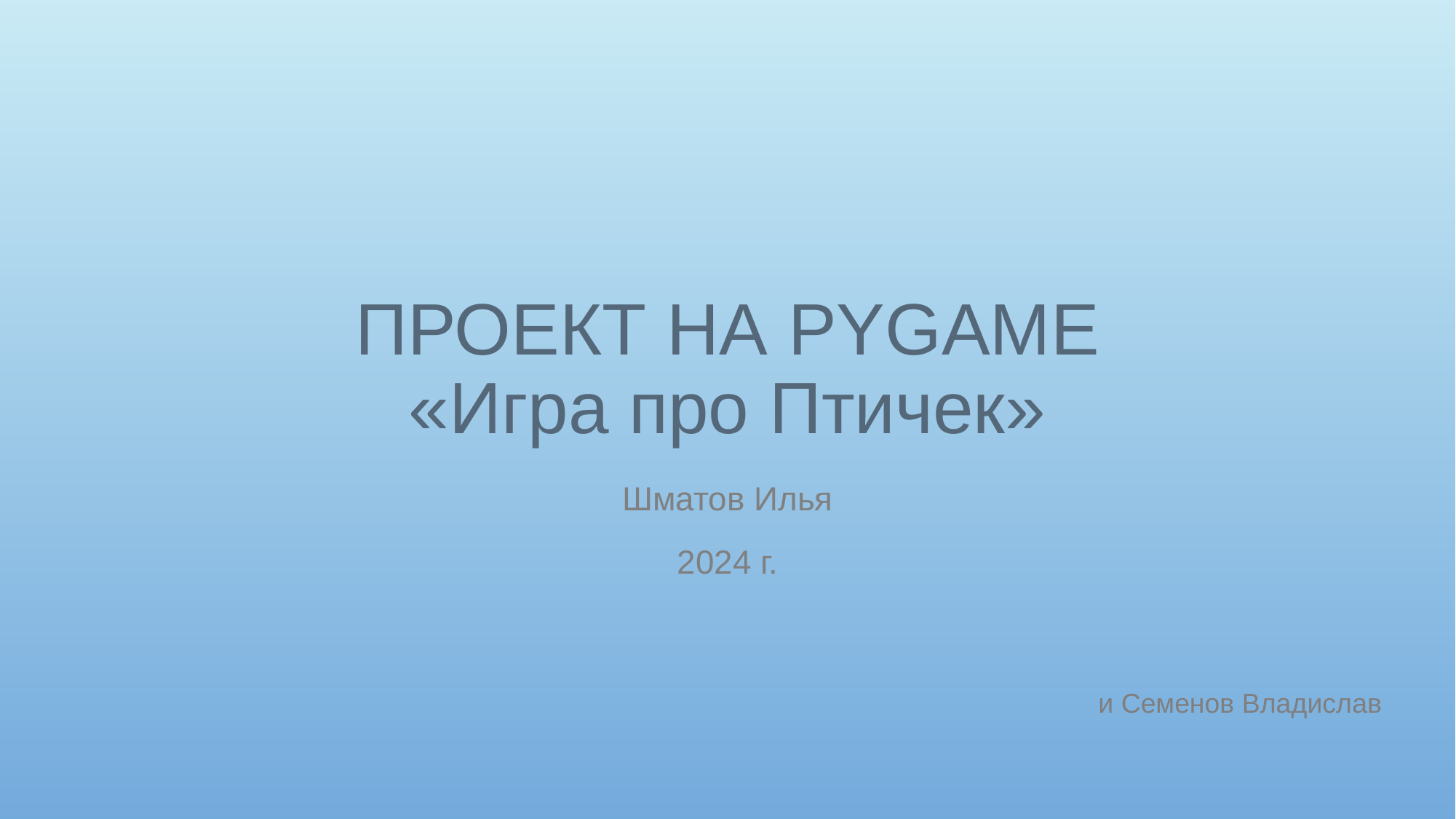

# ПРОЕКТ НА PYGAME «Игра про Птичек»
Шматов Илья
2024 г.
и Семенов Владислав